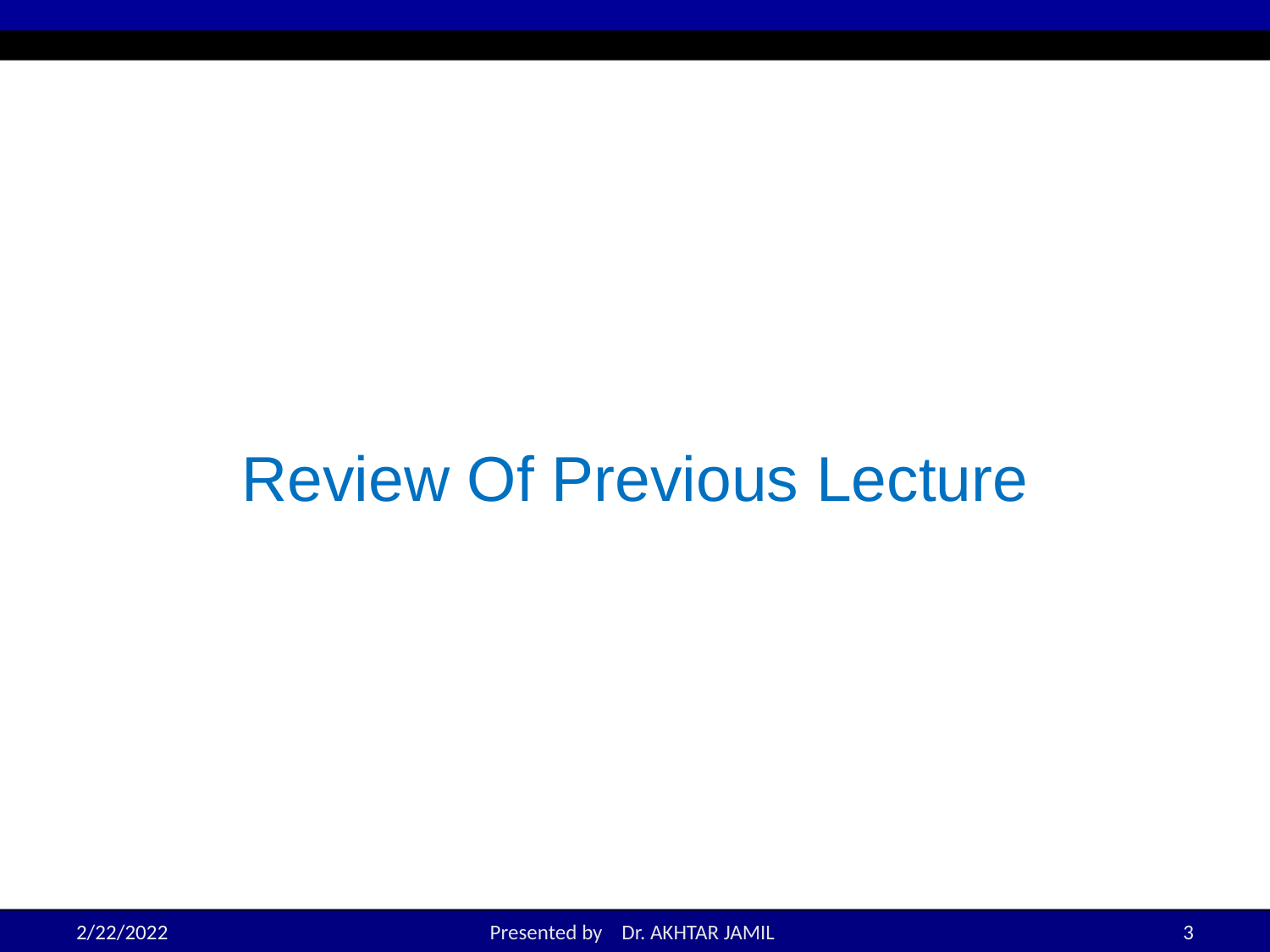

# Review Of Previous Lecture
2/22/2022
Presented by    Dr. AKHTAR JAMIL
3